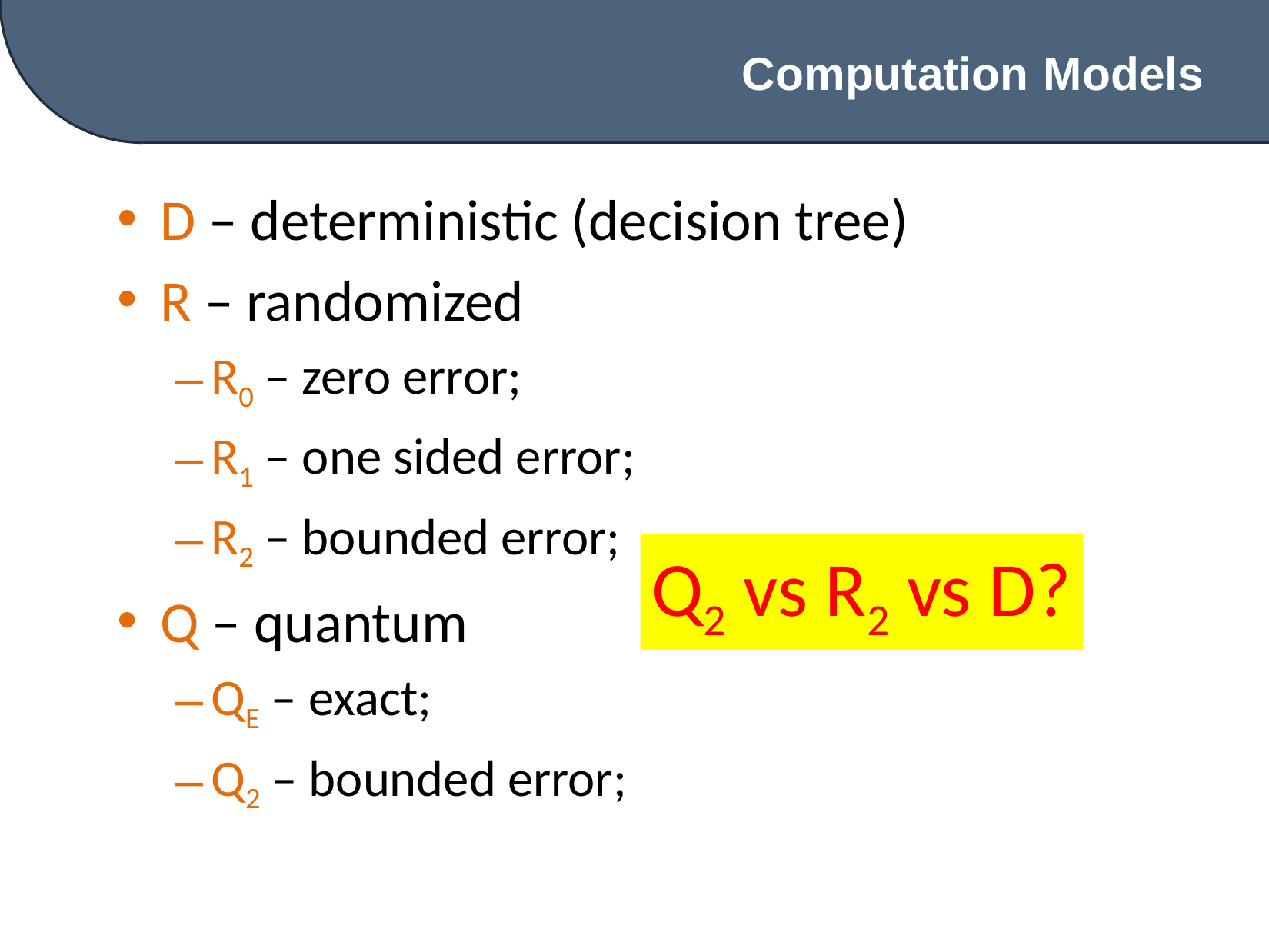

Computation Models

D – deterministic (decision tree)
R – randomized
R0 – zero error;
R1 – one sided error;
R2 – bounded error;
Q – quantum
QE – exact;
Q2 – bounded error;
Q2 vs R2 vs D?